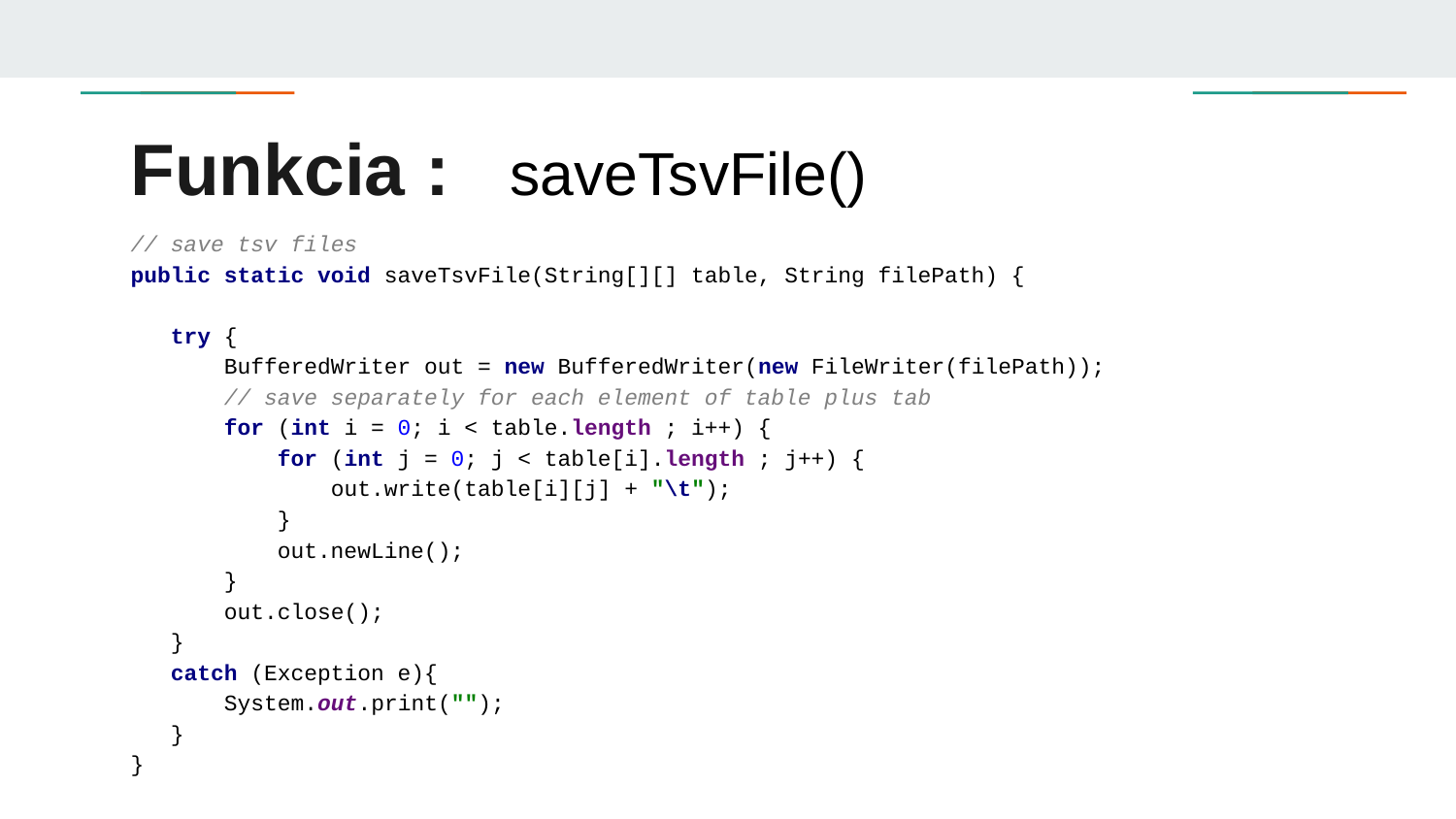

# Funkcia :   saveTsvFile()
// save tsv files
public static void saveTsvFile(String[][] table, String filePath) {

   try {
       BufferedWriter out = new BufferedWriter(new FileWriter(filePath));
       // save separately for each element of table plus tab
       for (int i = 0; i < table.length ; i++) {
           for (int j = 0; j < table[i].length ; j++) {
               out.write(table[i][j] + "\t");
           }
           out.newLine();
       }
       out.close();
   }
   catch (Exception e){
       System.out.print("");
   }
}